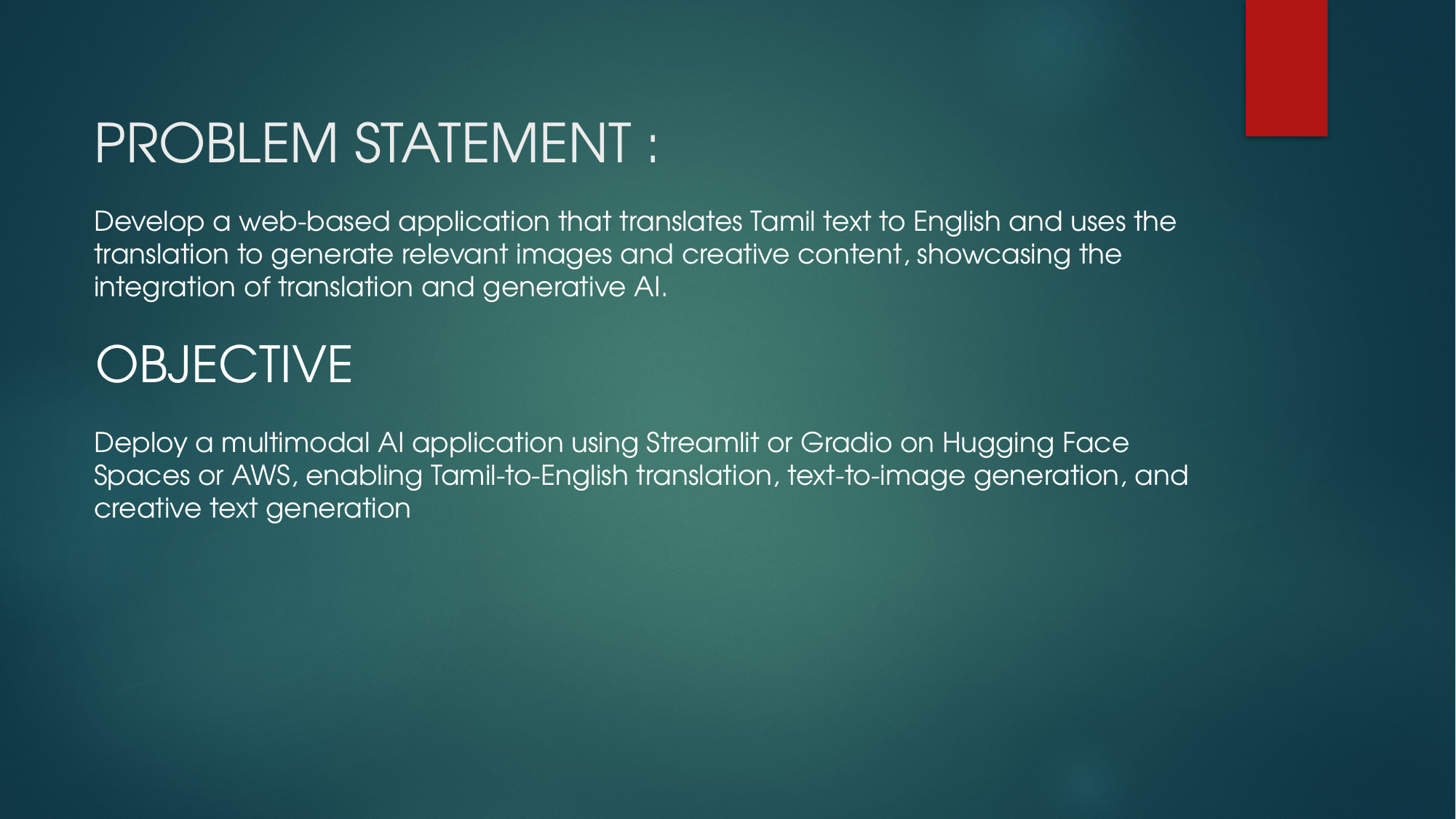

# PROBLEM STATEMENT :
Develop a web-based application that translates Tamil text to English and uses the translation to generate relevant images and creative content, showcasing the integration of translation and generative AI.
OBJECTIVE
Deploy a multimodal AI application using Streamlit or Gradio on Hugging Face Spaces or AWS, enabling Tamil-to-English translation, text-to-image generation, and creative text generation